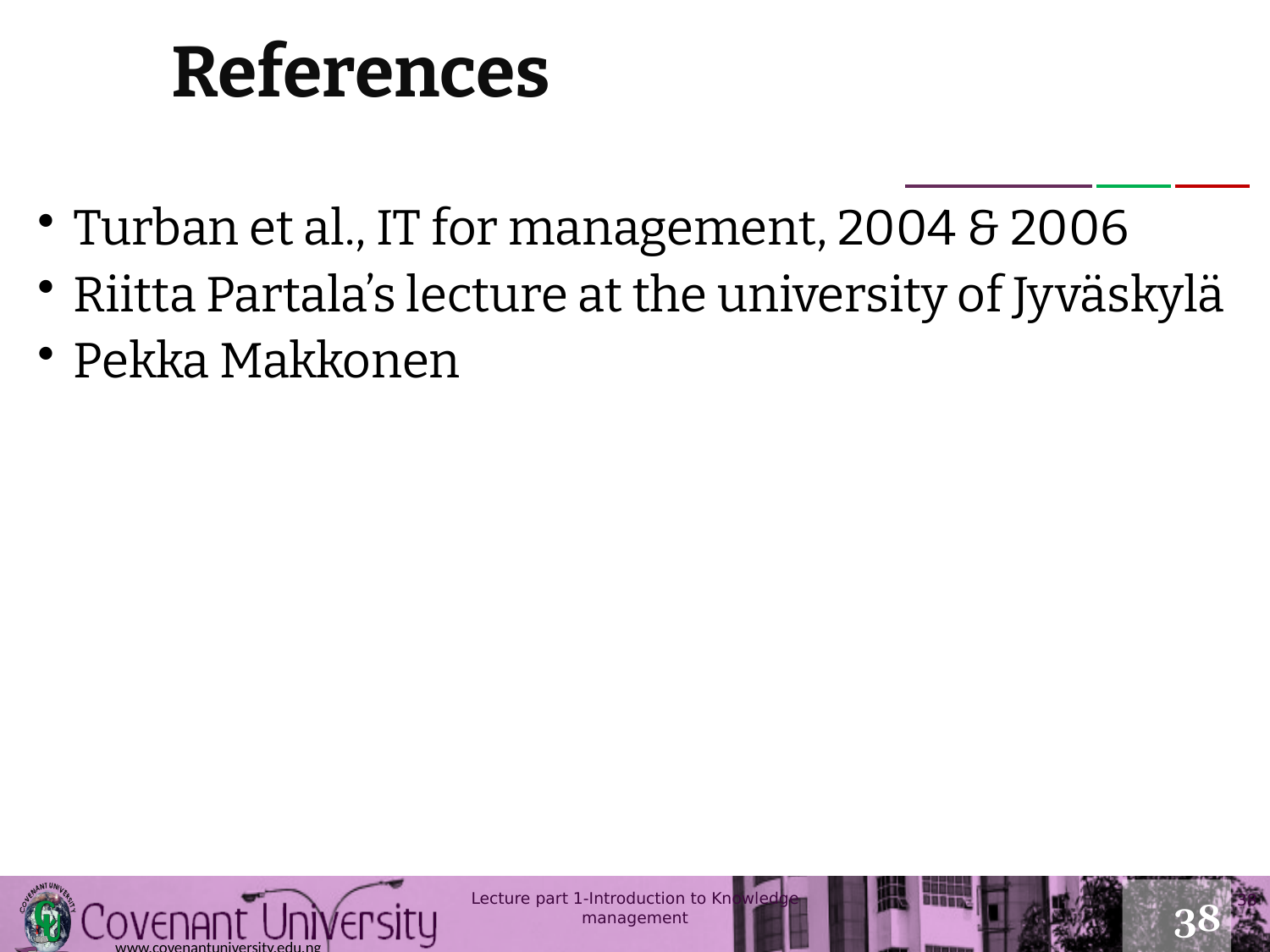

# References
Turban et al., IT for management, 2004 & 2006
Riitta Partala’s lecture at the university of Jyväskylä
Pekka Makkonen

38
Lecture part 1-Introduction to Knowledge management